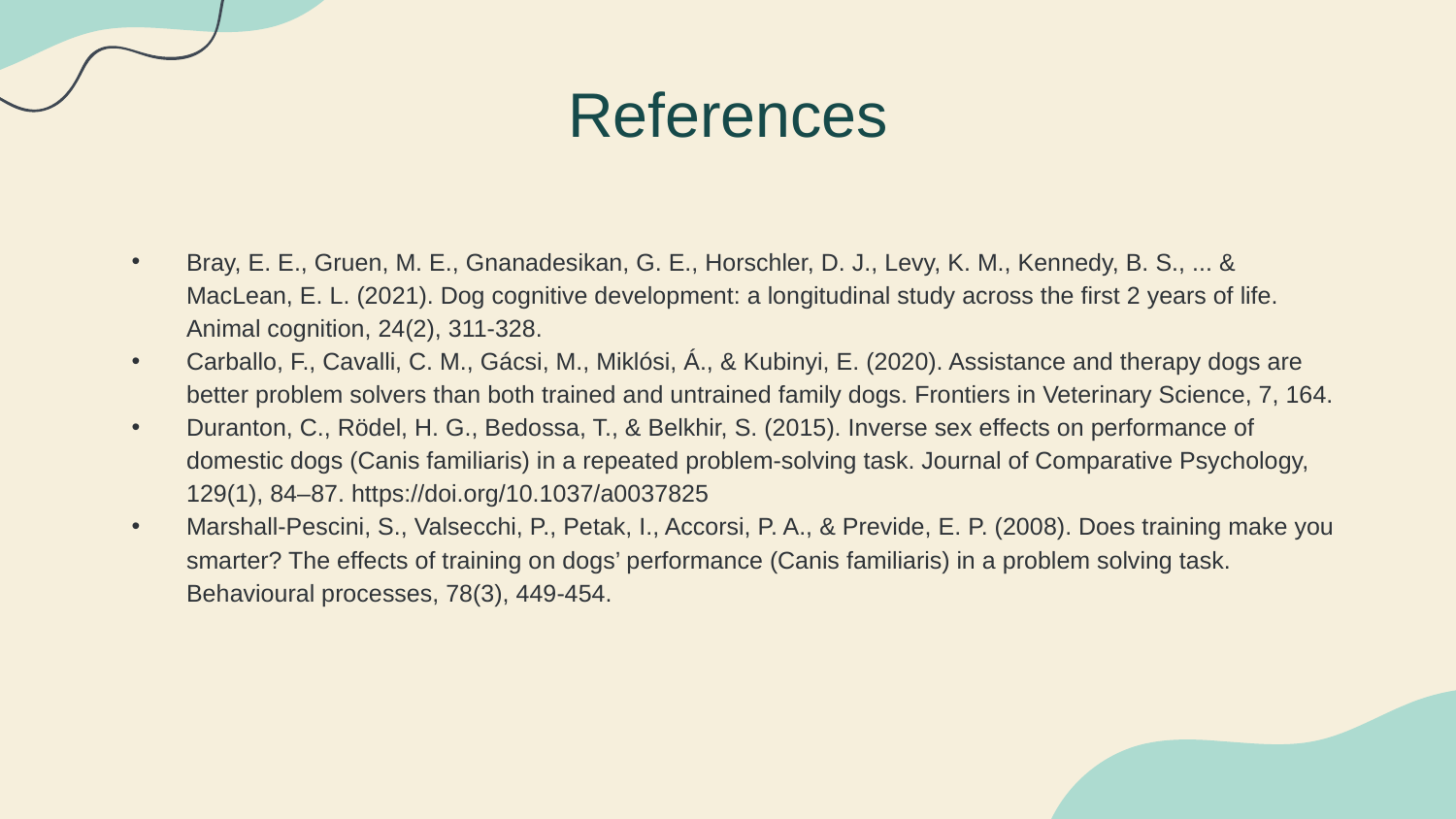

# References
Bray, E. E., Gruen, M. E., Gnanadesikan, G. E., Horschler, D. J., Levy, K. M., Kennedy, B. S., ... & MacLean, E. L. (2021). Dog cognitive development: a longitudinal study across the first 2 years of life. Animal cognition, 24(2), 311-328.
Carballo, F., Cavalli, C. M., Gácsi, M., Miklósi, Á., & Kubinyi, E. (2020). Assistance and therapy dogs are better problem solvers than both trained and untrained family dogs. Frontiers in Veterinary Science, 7, 164.
Duranton, C., Rödel, H. G., Bedossa, T., & Belkhir, S. (2015). Inverse sex effects on performance of domestic dogs (Canis familiaris) in a repeated problem-solving task. Journal of Comparative Psychology, 129(1), 84–87. https://doi.org/10.1037/a0037825
Marshall-Pescini, S., Valsecchi, P., Petak, I., Accorsi, P. A., & Previde, E. P. (2008). Does training make you smarter? The effects of training on dogs’ performance (Canis familiaris) in a problem solving task. Behavioural processes, 78(3), 449-454.